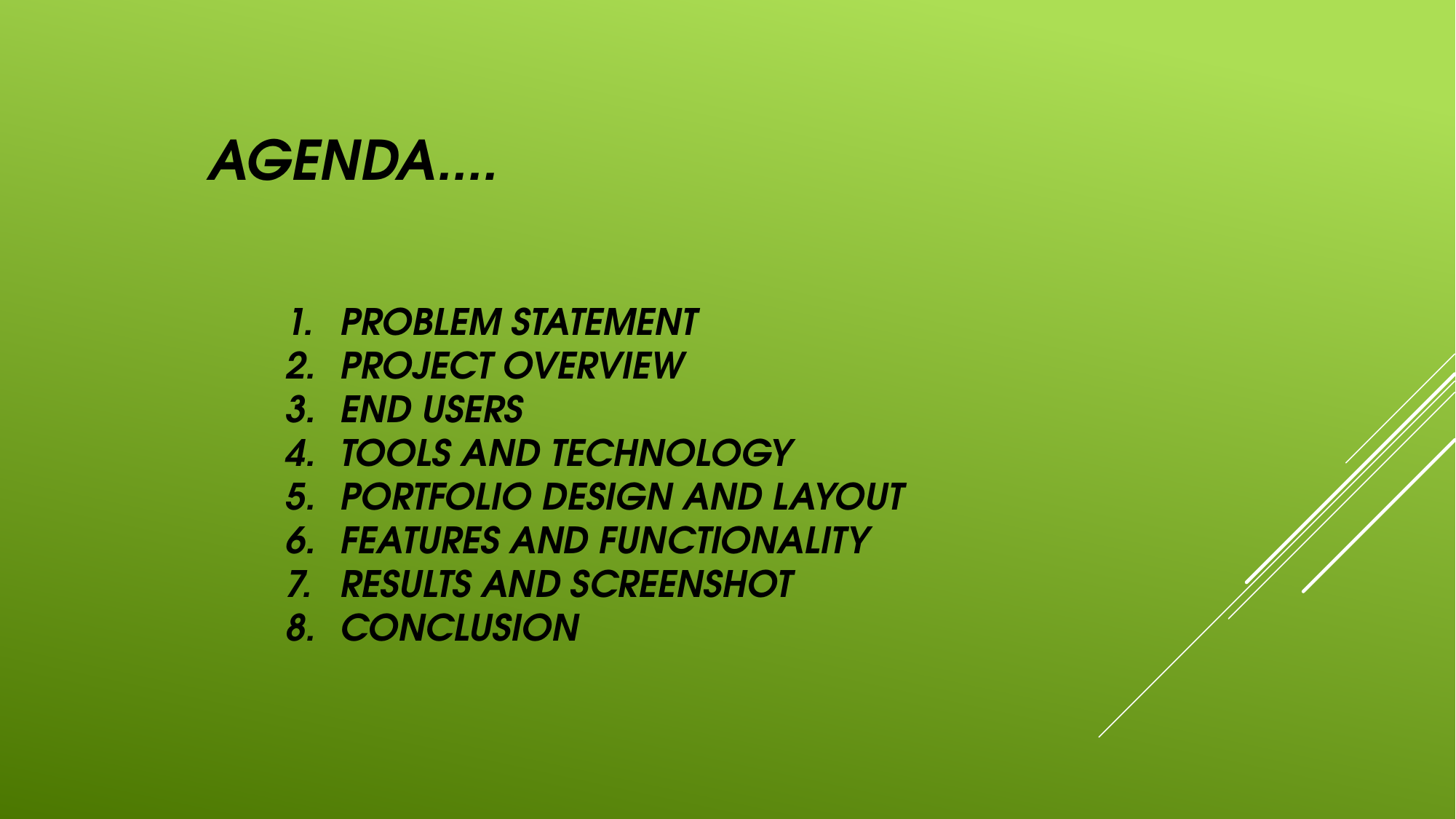

# AGENDA....
PROBLEM STATEMENT
PROJECT OVERVIEW
END USERS
TOOLS AND TECHNOLOGY
PORTFOLIO DESIGN AND LAYOUT
FEATURES AND FUNCTIONALITY
RESULTS AND SCREENSHOT
CONCLUSION